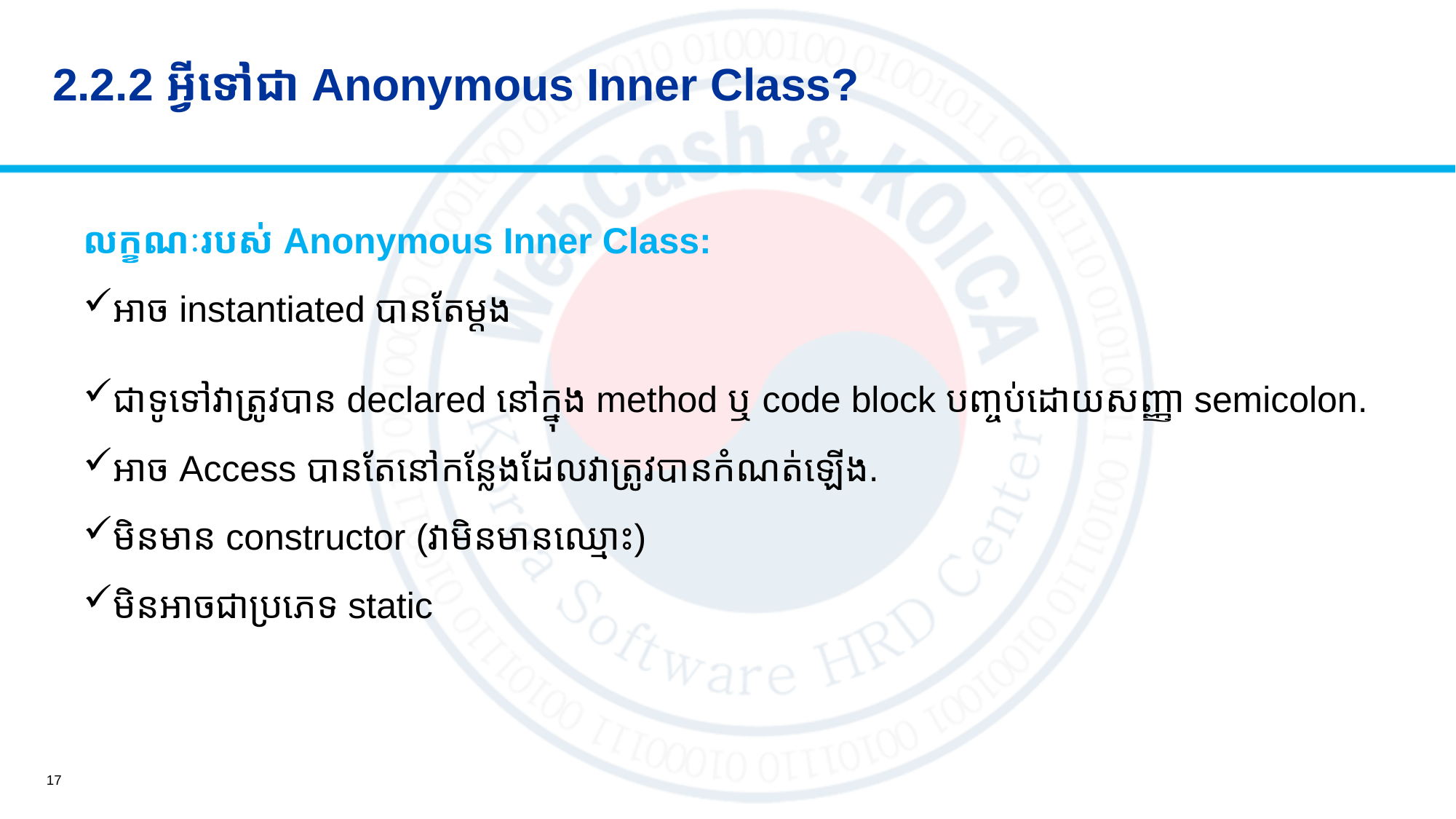

# 2.2.2 អ្វីទៅជា Anonymous Inner Class?

លក្ខណៈរបស់ Anonymous Inner Class:
អាច instantiated បានតែម្តង
ជាទូទៅវាត្រូវបាន declared នៅក្នុង method ឬ code block បញ្ចប់ដោយសញ្ញា semicolon.
អាច Access បានតែនៅកន្លែងដែលវាត្រូវបានកំណត់ឡើង.
មិនមាន constructor (វាមិនមានឈ្មោះ)
មិនអាចជាប្រភេទ static

17